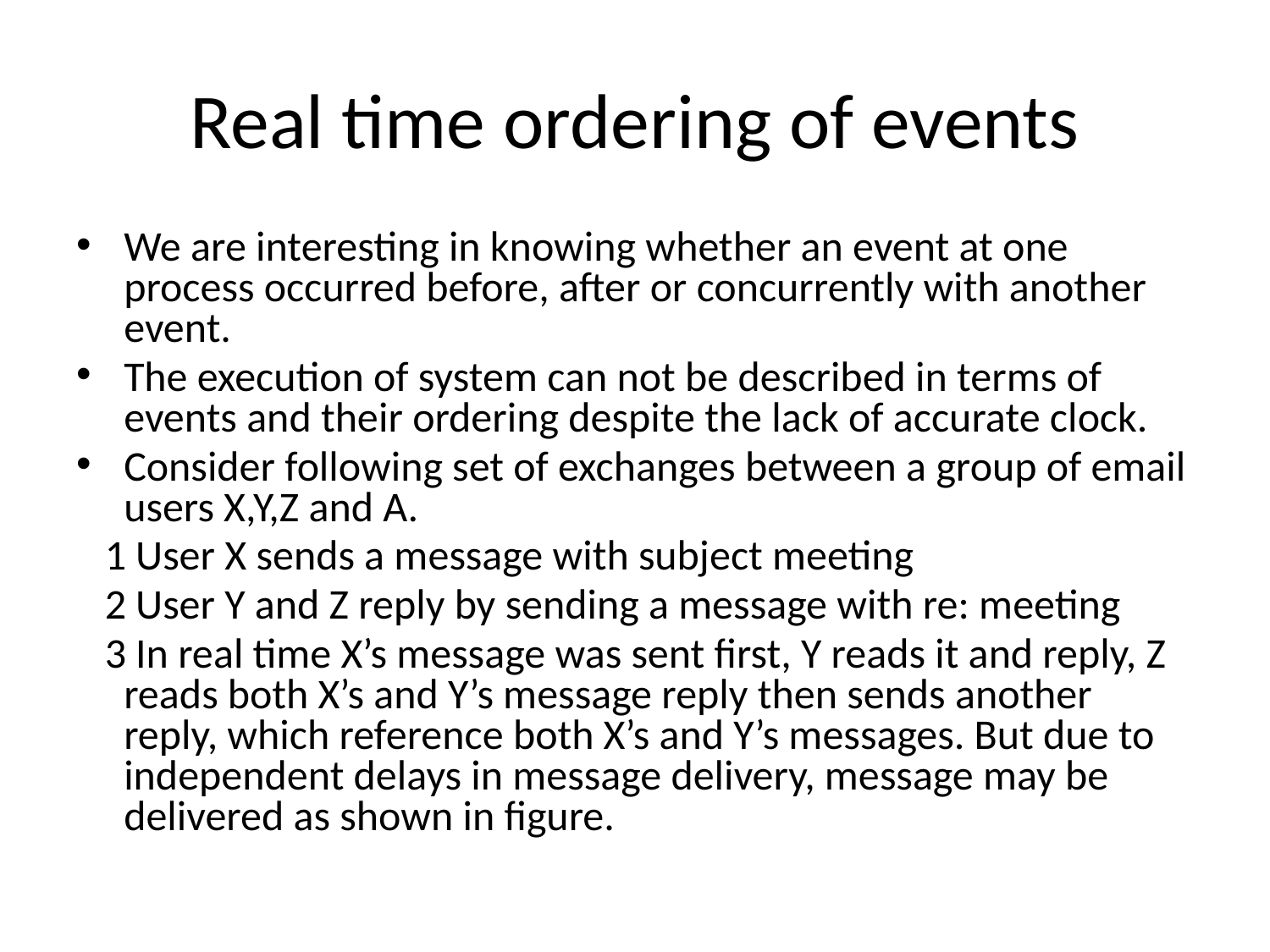

# Real time ordering of events
We are interesting in knowing whether an event at one process occurred before, after or concurrently with another event.
The execution of system can not be described in terms of events and their ordering despite the lack of accurate clock.
Consider following set of exchanges between a group of email users X,Y,Z and A.
   1 User X sends a message with subject meeting
   2 User Y and Z reply by sending a message with re: meeting
   3 In real time X’s message was sent first, Y reads it and reply, Z reads both X’s and Y’s message reply then sends another reply, which reference both X’s and Y’s messages. But due to independent delays in message delivery, message may be delivered as shown in figure.